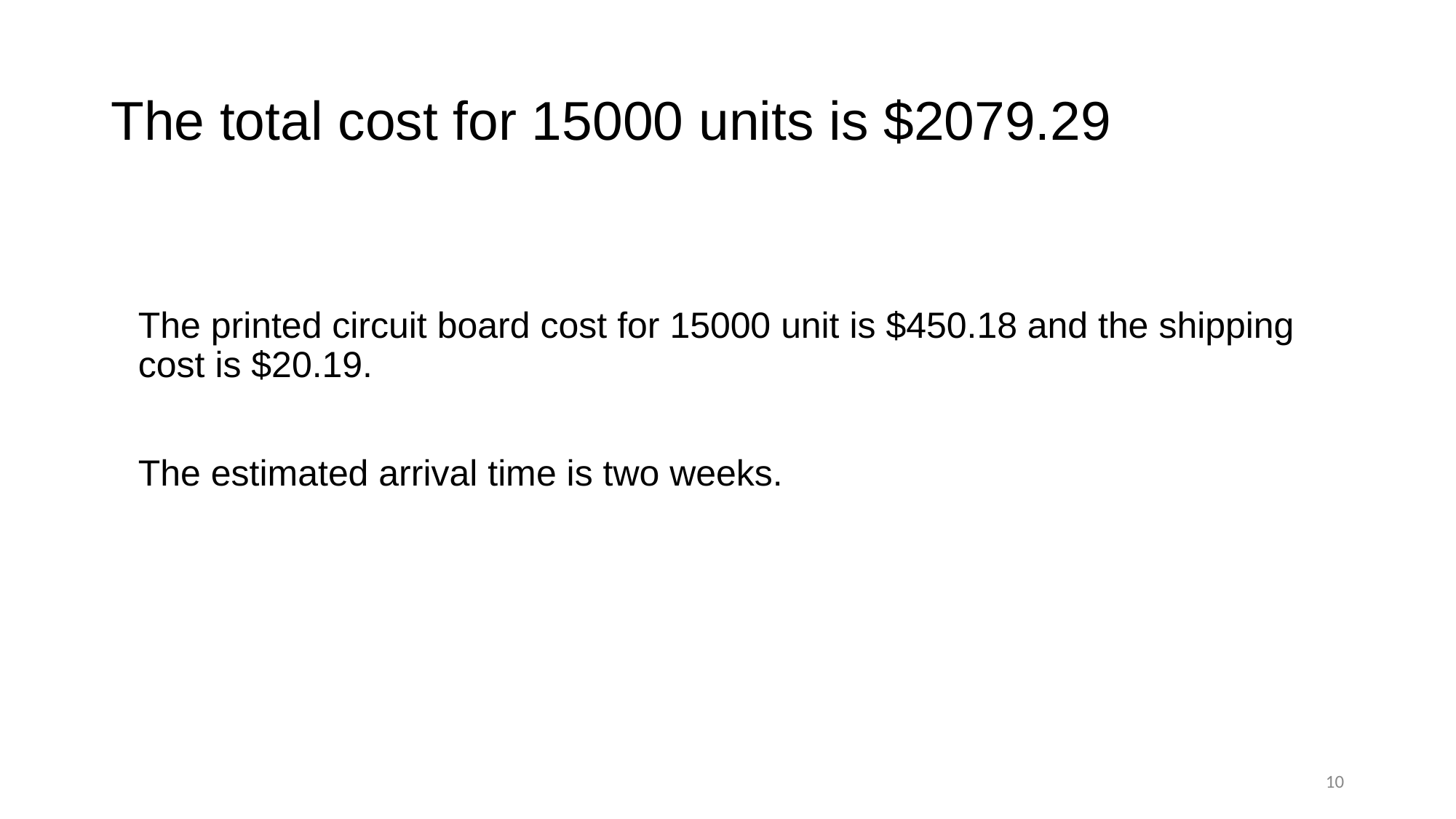

# The total cost for 15000 units is $2079.29

The printed circuit board cost for 15000 unit is $450.18 and the shipping cost is $20.19.

The estimated arrival time is two weeks.
10